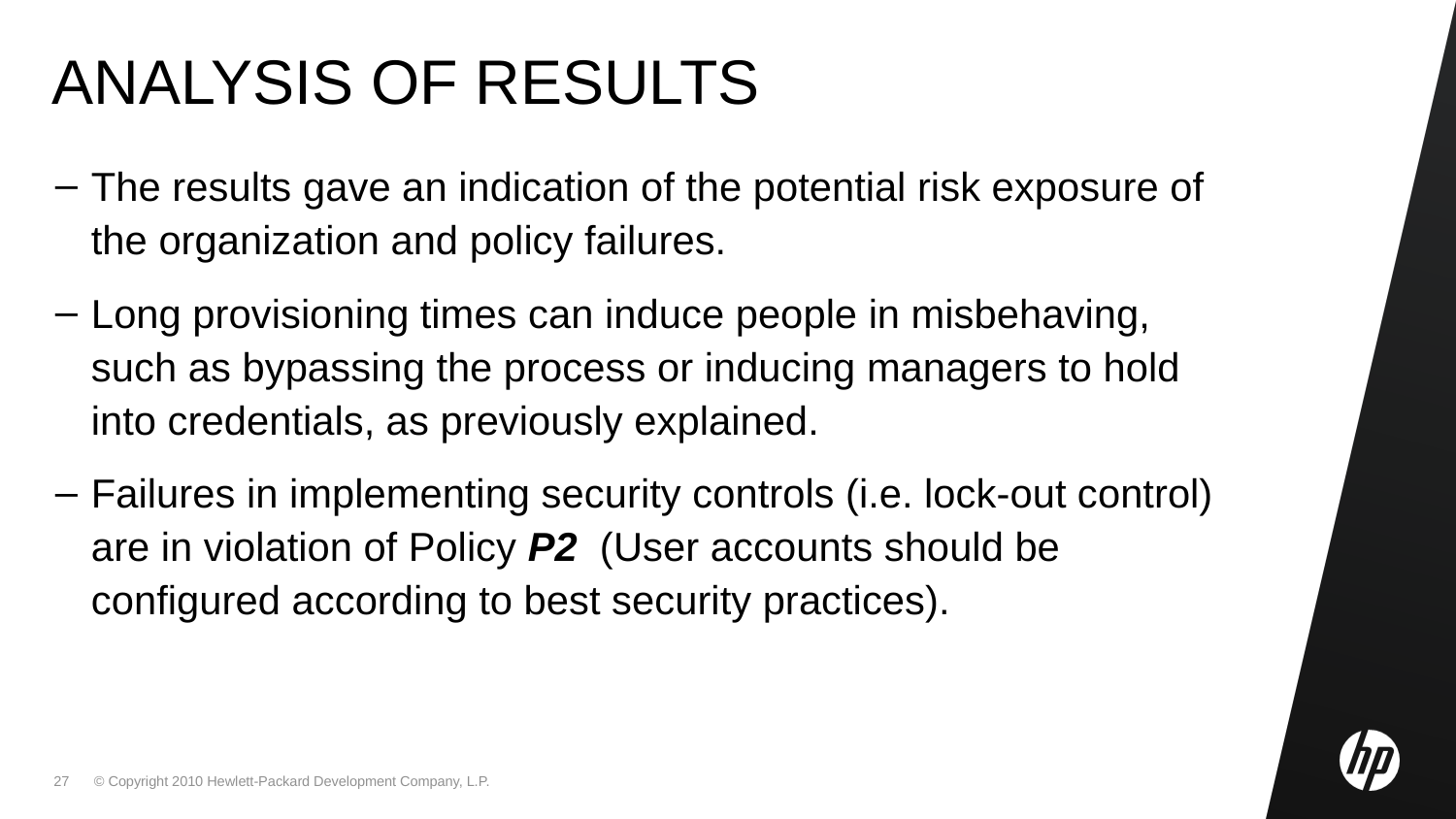

# Analysis of Results
The results gave an indication of the potential risk exposure of the organization and policy failures.
Long provisioning times can induce people in misbehaving, such as bypassing the process or inducing managers to hold into credentials, as previously explained.
Failures in implementing security controls (i.e. lock-out control) are in violation of Policy P2  (User accounts should be configured according to best security practices).